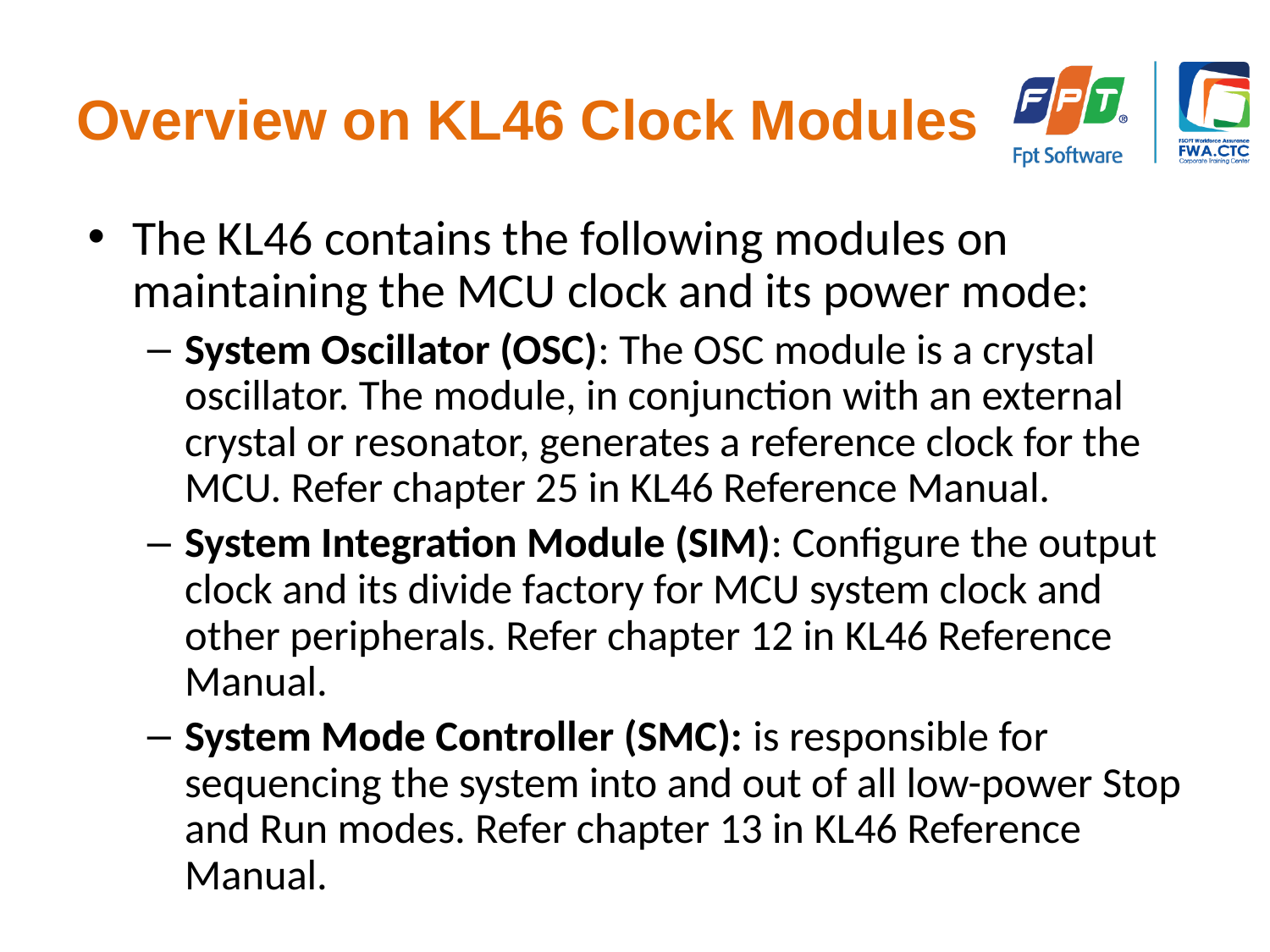

# Overview on KL46 Clock Modules
The KL46 contains the following modules on maintaining the MCU clock and its power mode:
System Oscillator (OSC): The OSC module is a crystal oscillator. The module, in conjunction with an external crystal or resonator, generates a reference clock for the MCU. Refer chapter 25 in KL46 Reference Manual.
System Integration Module (SIM): Configure the output clock and its divide factory for MCU system clock and other peripherals. Refer chapter 12 in KL46 Reference Manual.
System Mode Controller (SMC): is responsible for sequencing the system into and out of all low-power Stop and Run modes. Refer chapter 13 in KL46 Reference Manual.